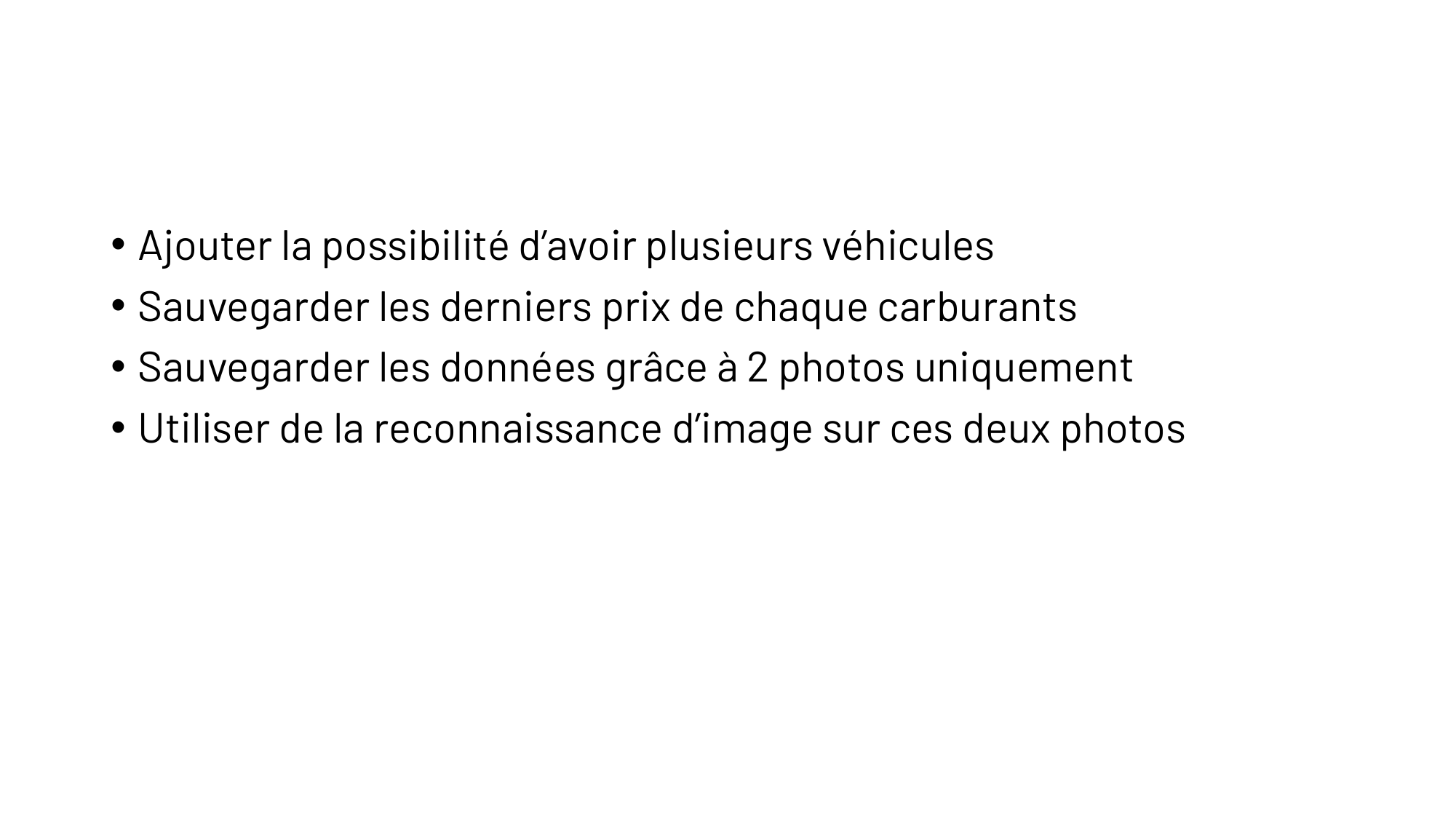

#
Ajouter la possibilité d’avoir plusieurs véhicules
Sauvegarder les derniers prix de chaque carburants
Sauvegarder les données grâce à 2 photos uniquement
Utiliser de la reconnaissance d’image sur ces deux photos